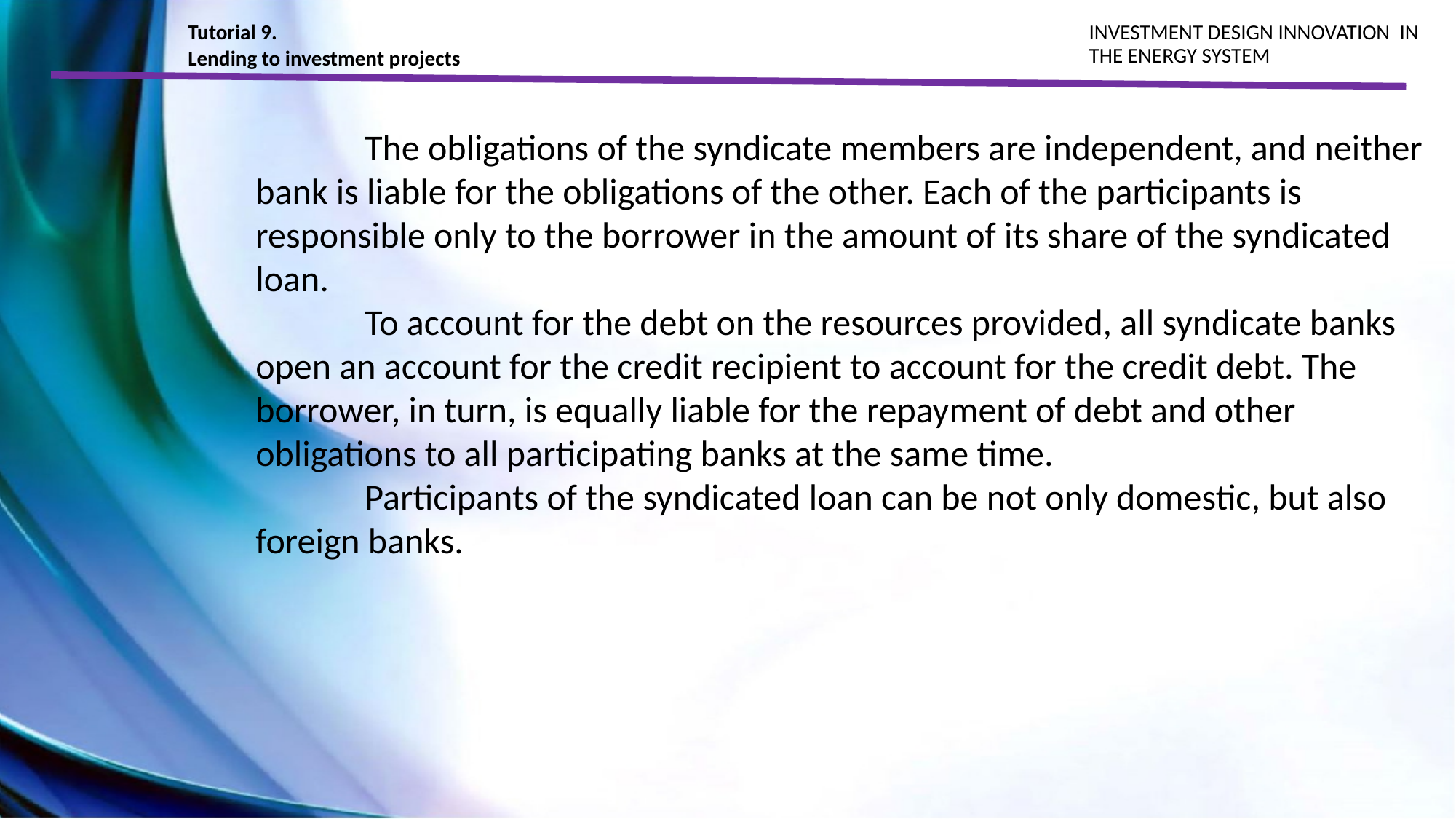

Tutorial 9.
Lending to investment projects
INVESTMENT DESIGN INNOVATION  IN
THE ENERGY SYSTEM
	The obligations of the syndicate members are independent, and neither bank is liable for the obligations of the other. Each of the participants is responsible only to the borrower in the amount of its share of the syndicated loan.
	To account for the debt on the resources provided, all syndicate banks open an account for the credit recipient to account for the credit debt. The borrower, in turn, is equally liable for the repayment of debt and other obligations to all participating banks at the same time.
	Participants of the syndicated loan can be not only domestic, but also foreign banks.